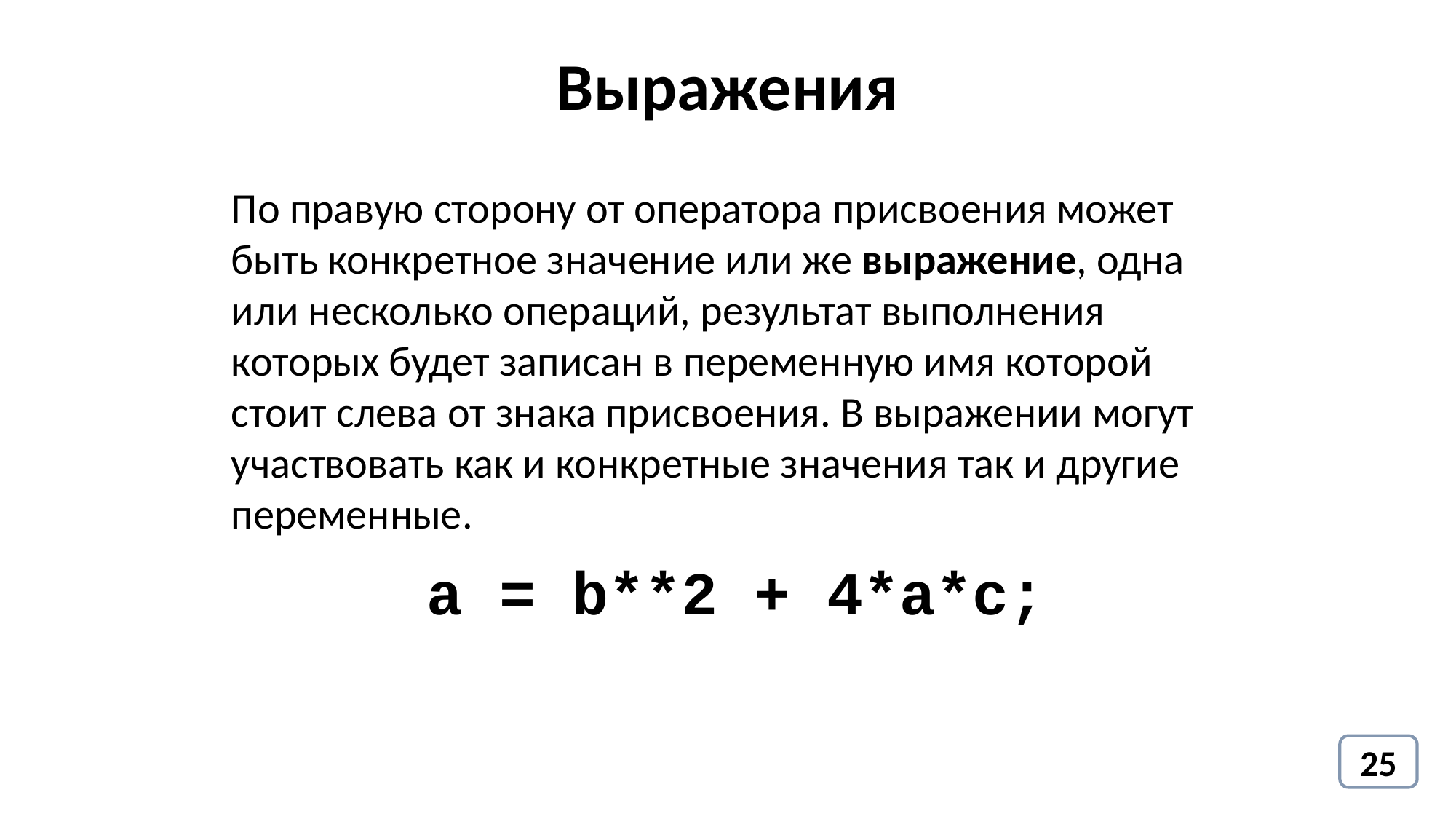

Выражения
По правую сторону от оператора присвоения может быть конкретное значение или же выражение, одна или несколько операций, результат выполнения которых будет записан в переменную имя которой стоит слева от знака присвоения. В выражении могут участвовать как и конкретные значения так и другие переменные.
a = b**2 + 4*a*c;
25